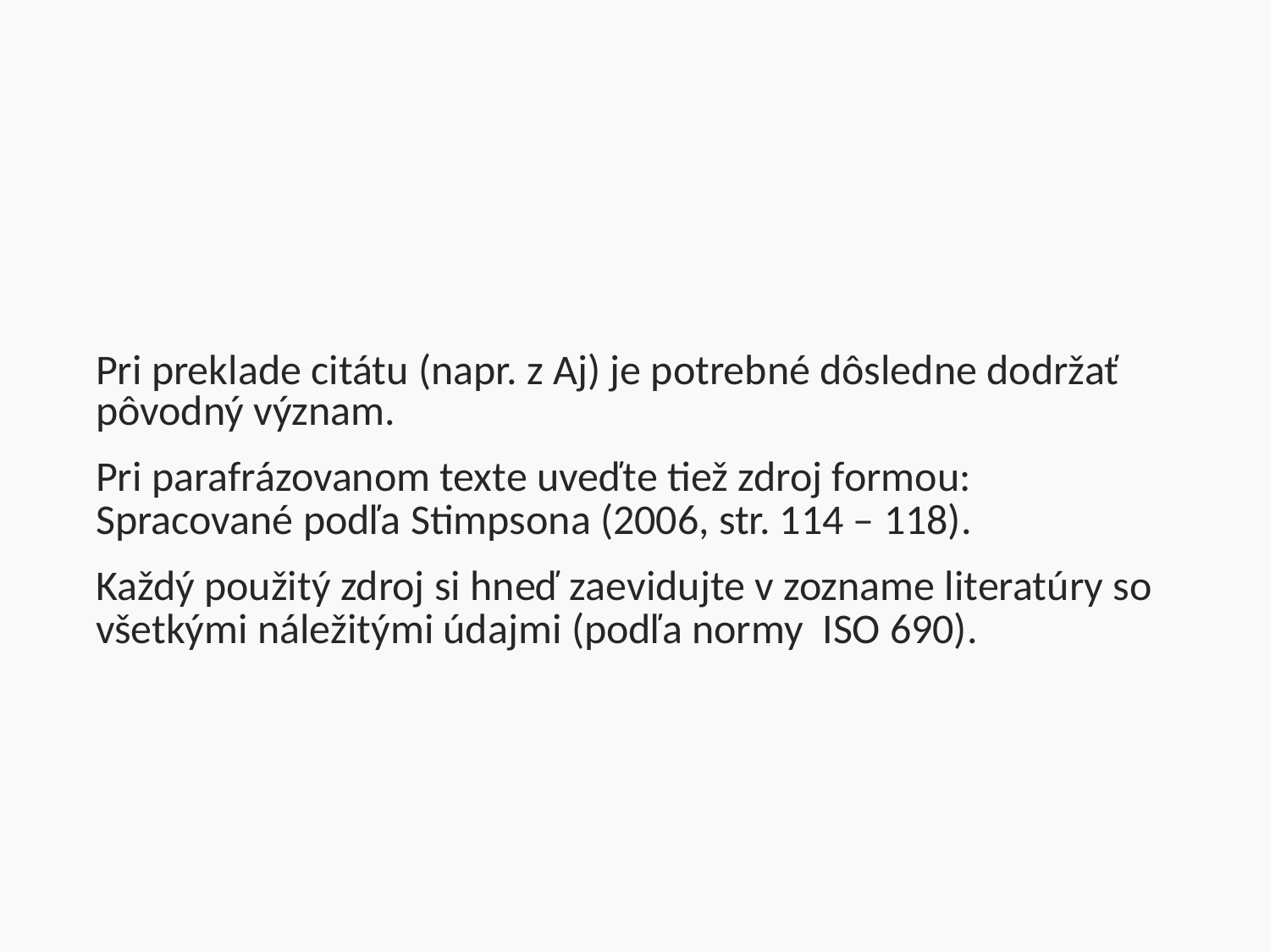

#
Pri preklade citátu (napr. z Aj) je potrebné dôsledne dodržať pôvodný význam.
Pri parafrázovanom texte uveďte tiež zdroj formou: Spracované podľa Stimpsona (2006, str. 114 – 118).
Každý použitý zdroj si hneď zaevidujte v zozname literatúry so všetkými náležitými údajmi (podľa normy  ISO 690).